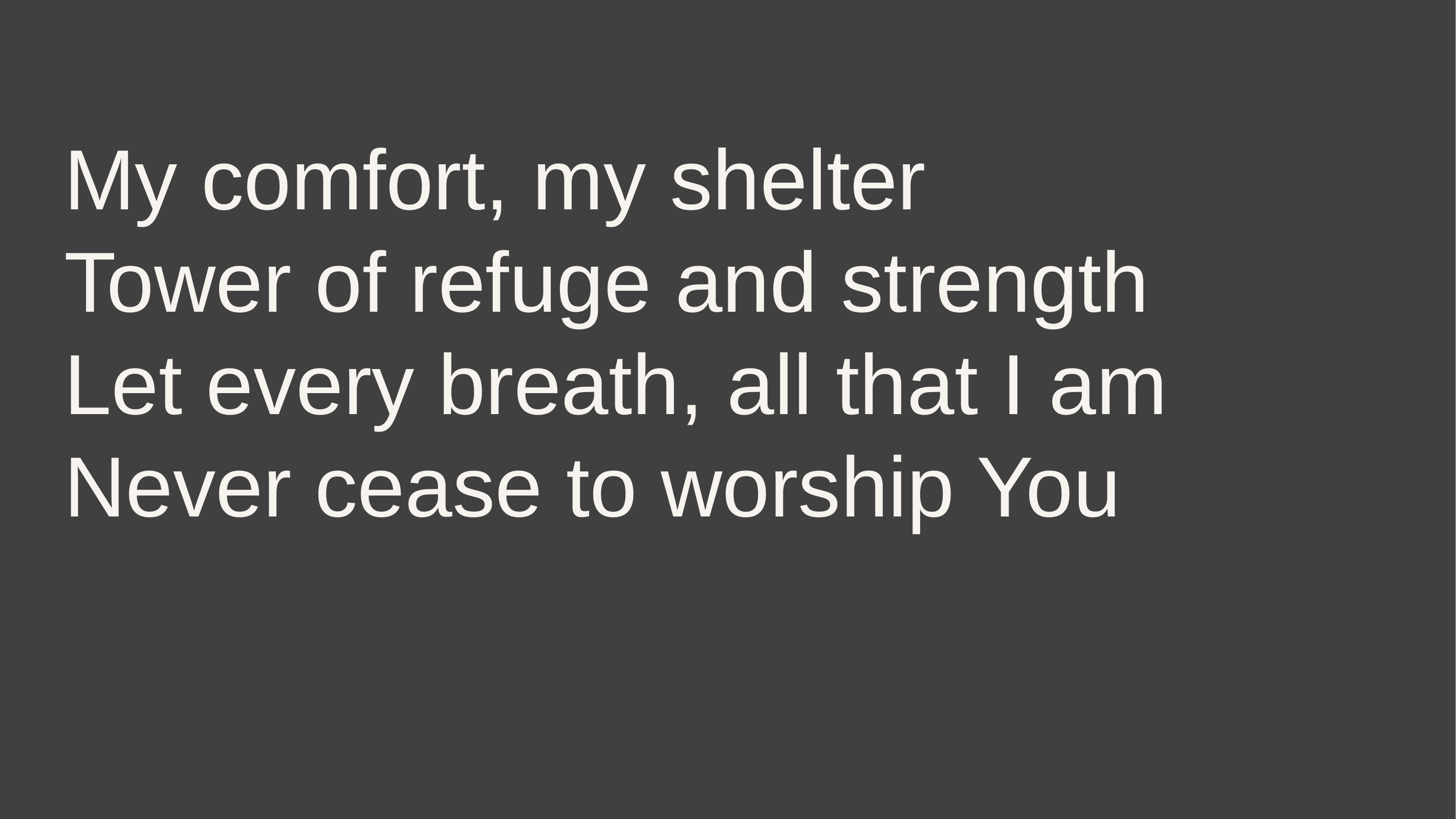

My comfort, my shelter
Tower of refuge and strength
Let every breath, all that I am
Never cease to worship You